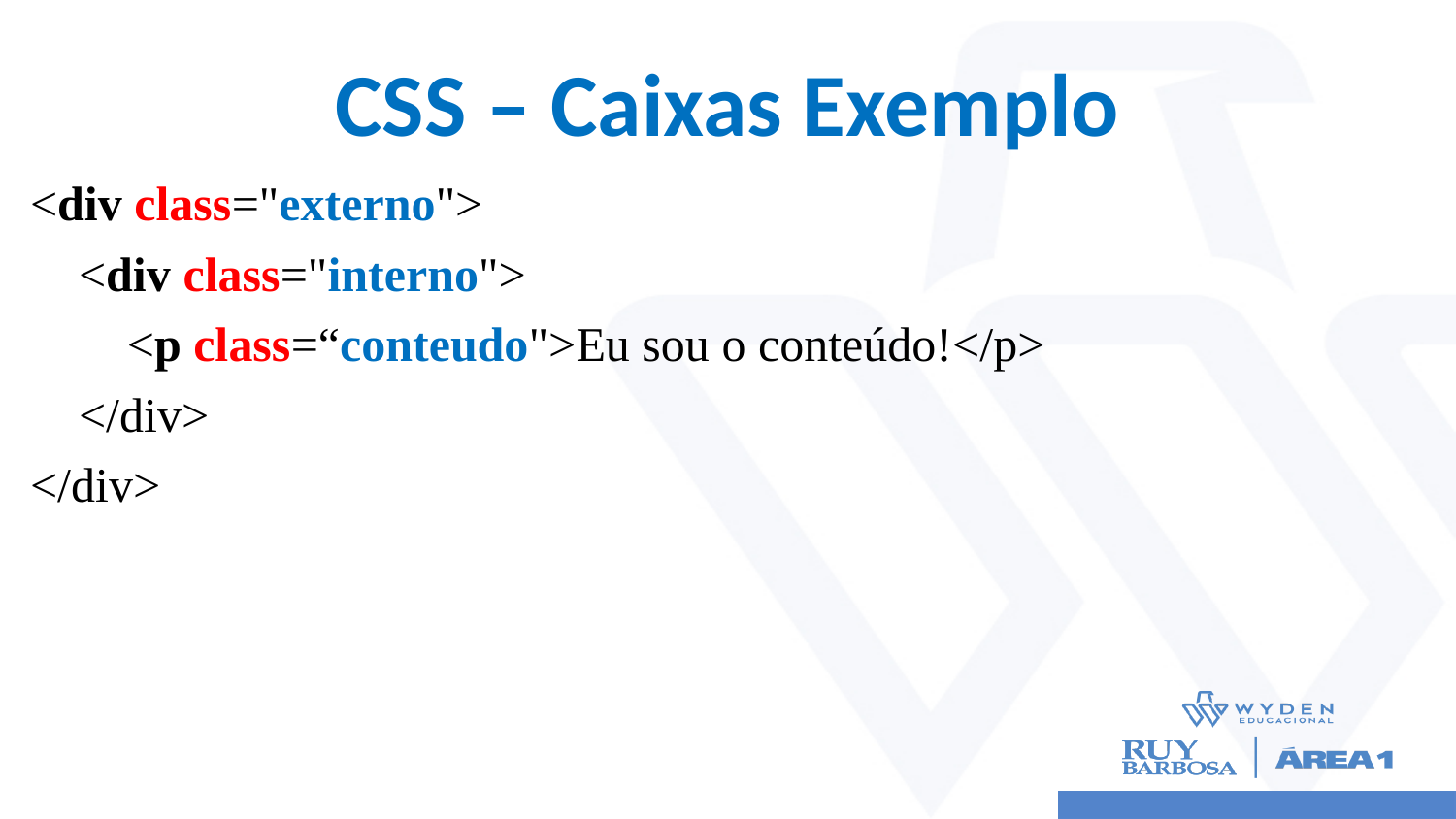

# CSS – Caixas Exemplo
<div class="externo">
    <div class="interno">
        <p class=“conteudo">Eu sou o conteúdo!</p>
    </div>
</div>